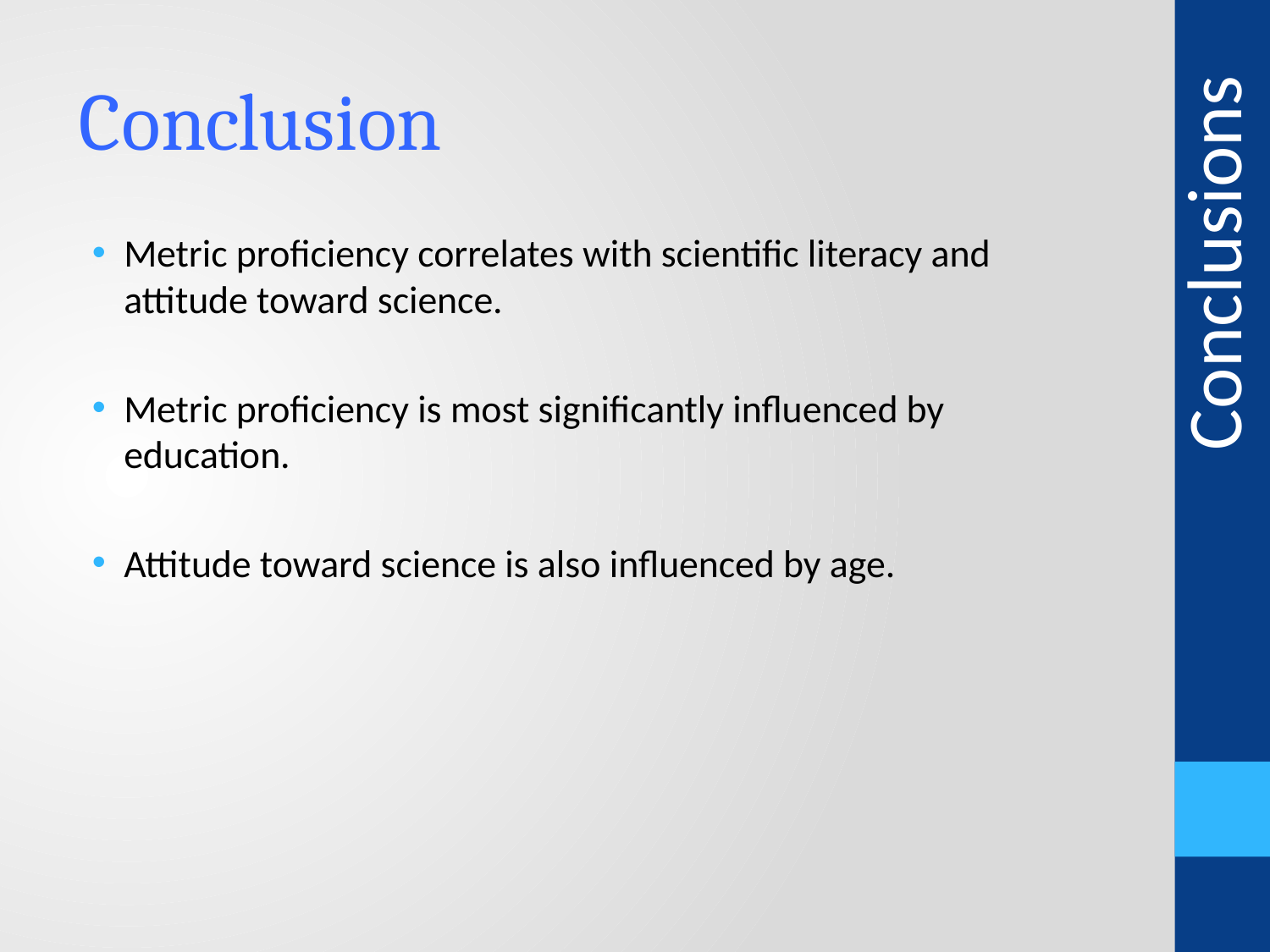

# Conclusion
Conclusions
Metric proficiency correlates with scientific literacy and attitude toward science.

Metric proficiency is most significantly influenced by education.

Attitude toward science is also influenced by age.